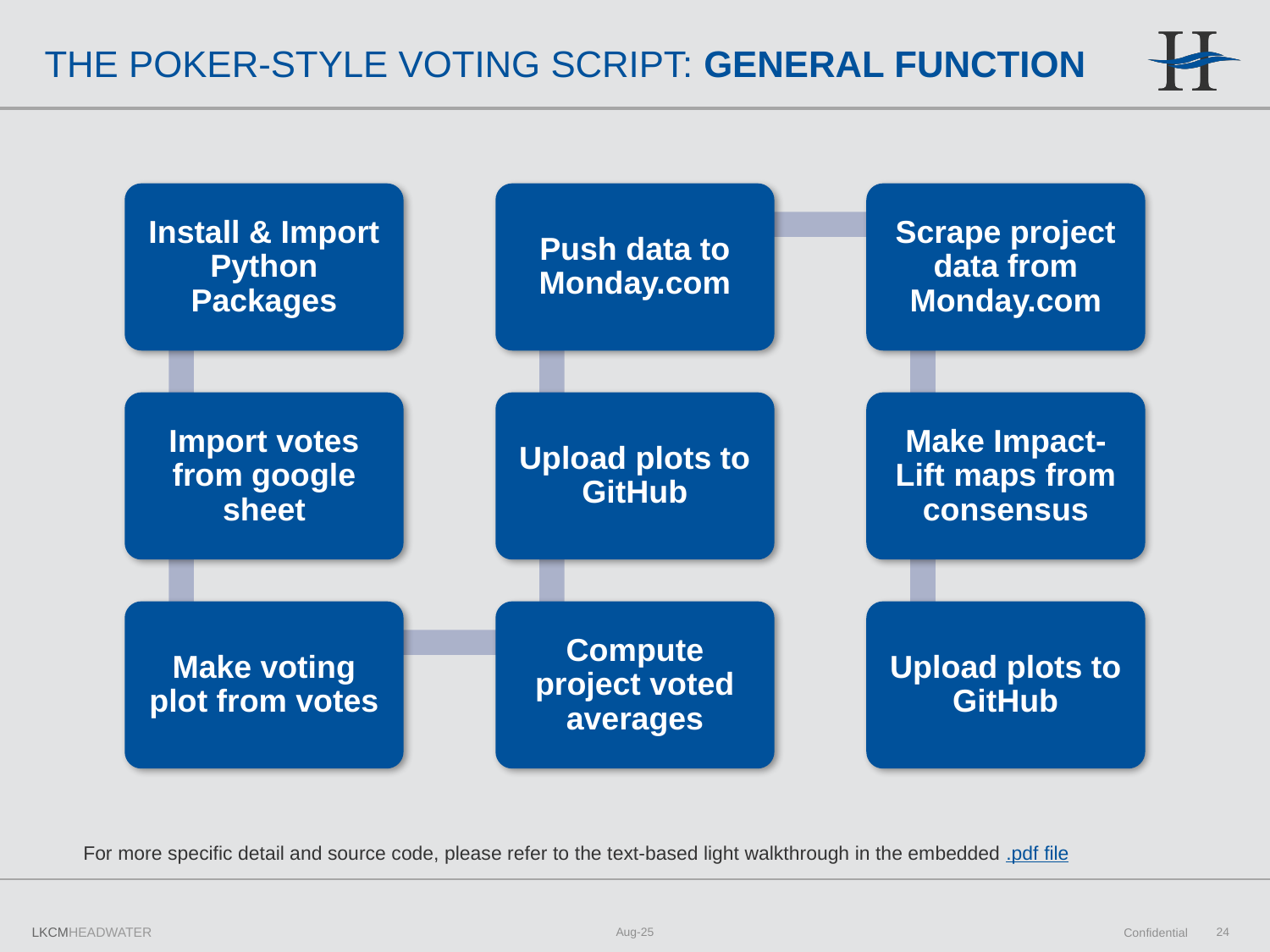

# The POKER-Style Voting Script: General Function

Install & Import Python Packages
Push data to Monday.com
Scrape project data from Monday.com

Import votes from google sheet
Upload plots to GitHub
Make Impact-Lift maps from consensus

Make voting plot from votes
Compute project voted averages
Upload plots to GitHub

For more specific detail and source code, please refer to the text-based light walkthrough in the embedded .pdf file

Aug-25
24